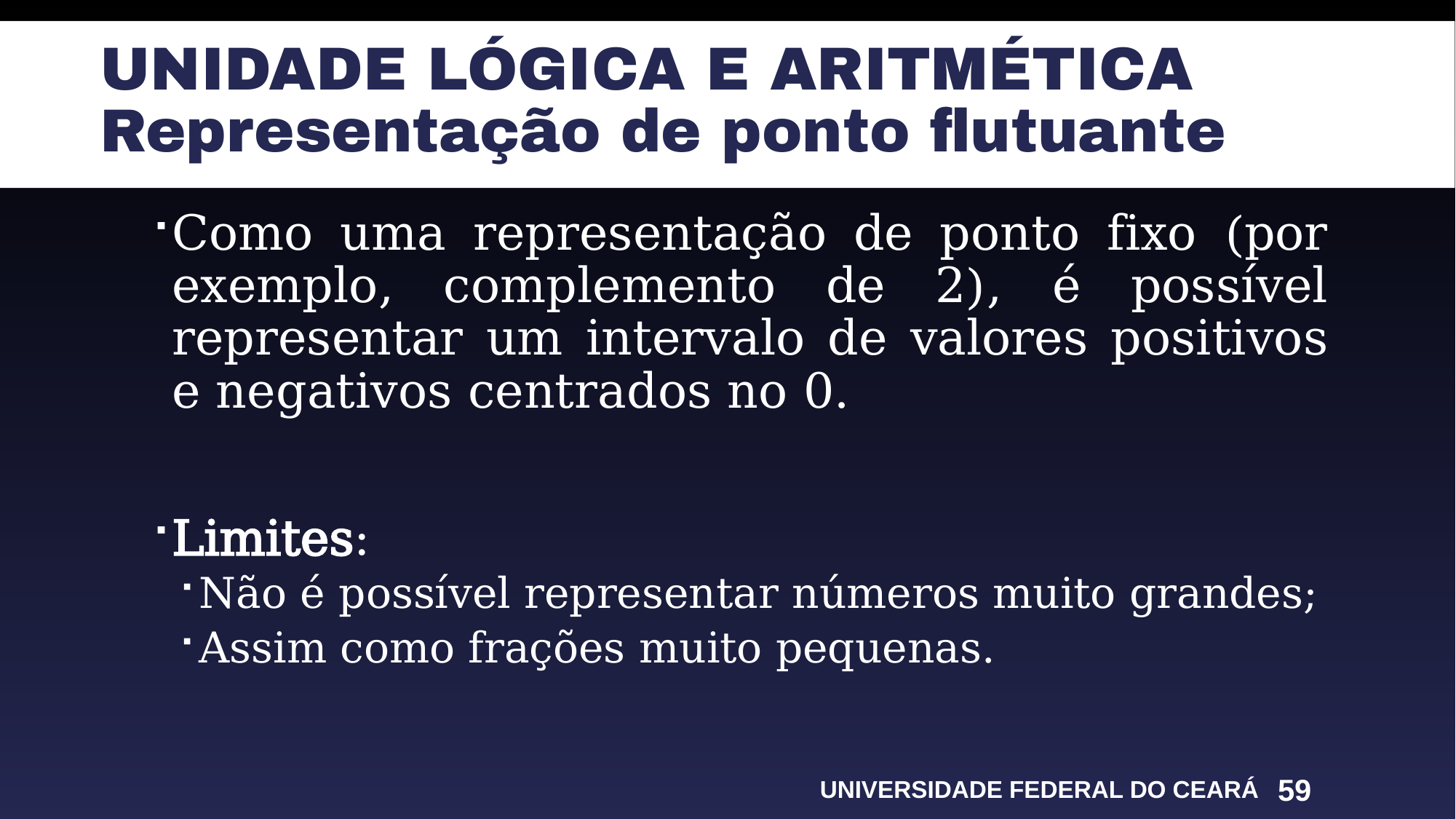

# Unidade lógica e aritmética Representação de ponto flutuante
Como uma representação de ponto fixo (por exemplo, complemento de 2), é possível representar um intervalo de valores positivos e negativos centrados no 0.

Limites:
Não é possível representar números muito grandes;
Assim como frações muito pequenas.
UNIVERSIDADE FEDERAL DO CEARÁ
59